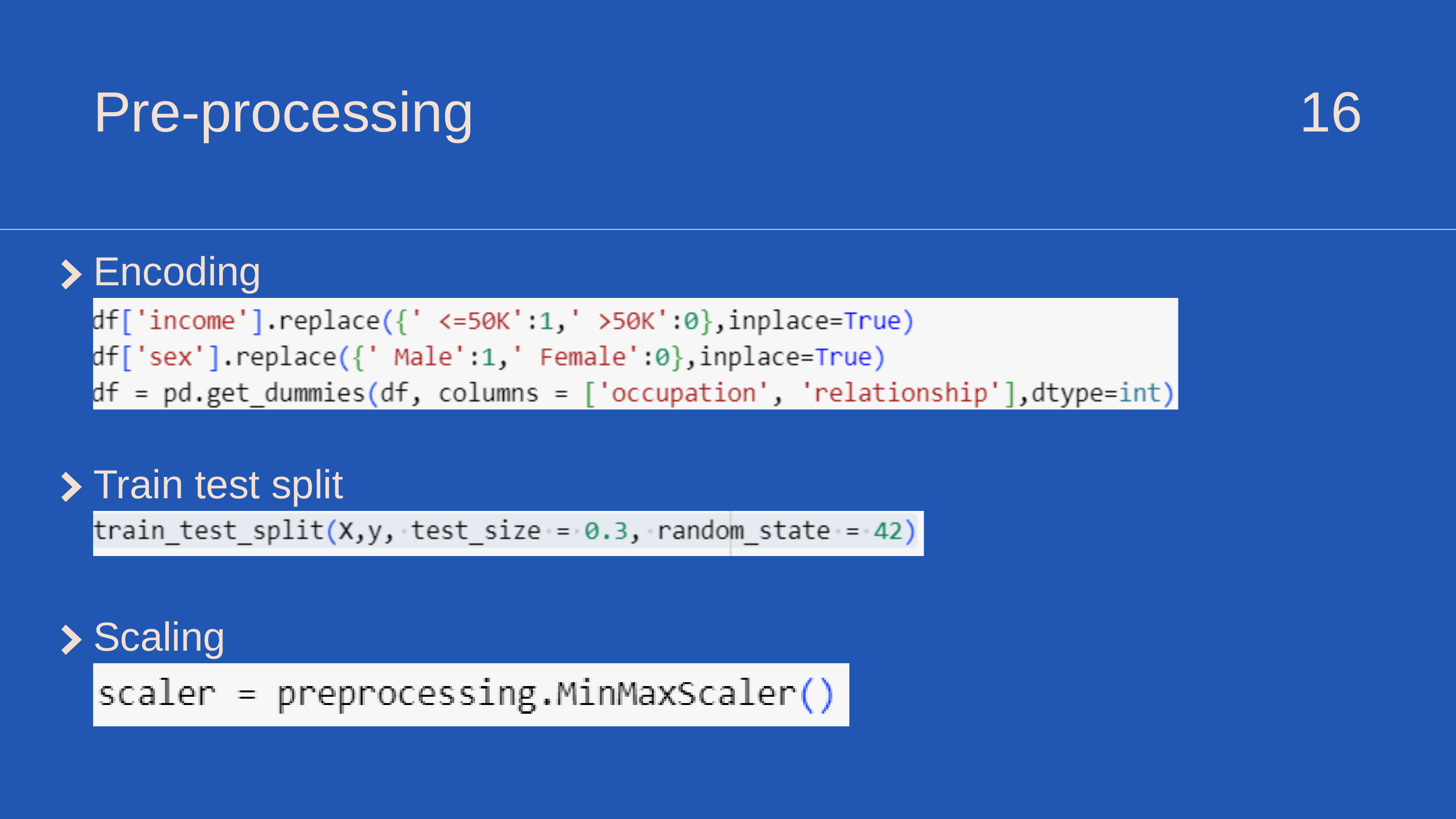

Pre-processing
16

Encoding

Train test split

Scaling